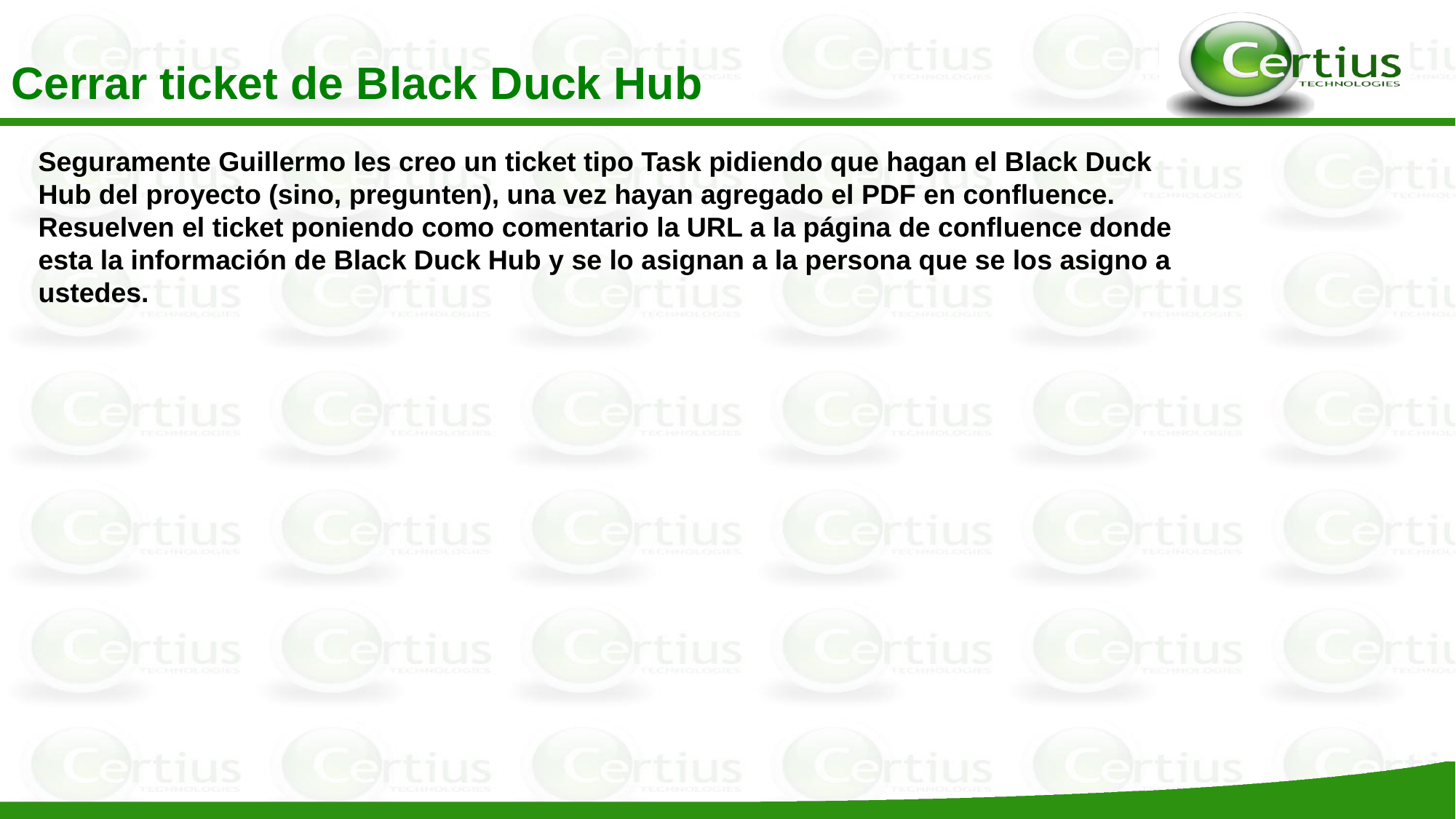

Cerrar ticket de Black Duck Hub
Seguramente Guillermo les creo un ticket tipo Task pidiendo que hagan el Black Duck Hub del proyecto (sino, pregunten), una vez hayan agregado el PDF en confluence. Resuelven el ticket poniendo como comentario la URL a la página de confluence donde esta la información de Black Duck Hub y se lo asignan a la persona que se los asigno a ustedes.